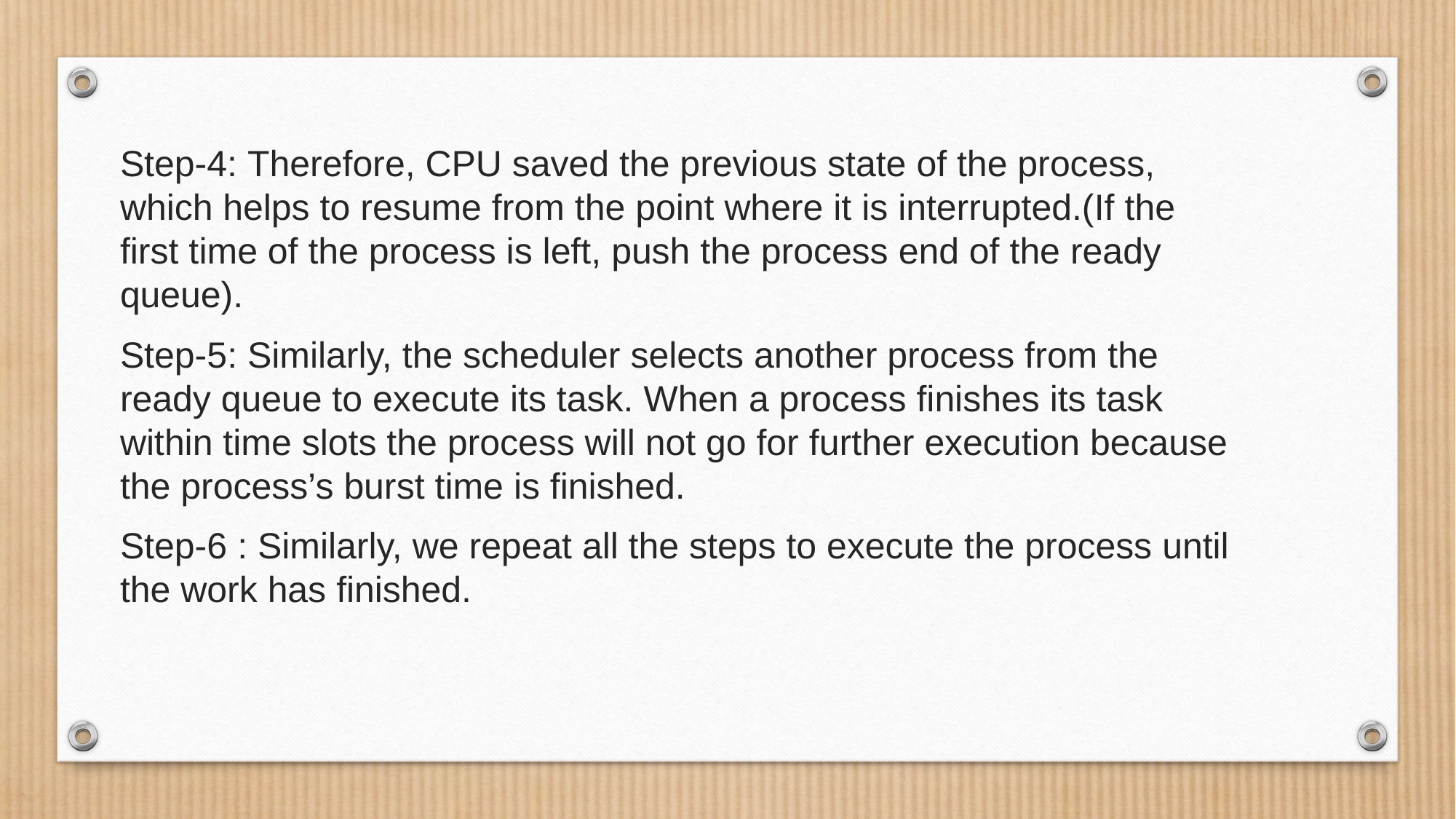

Step-4: Therefore, CPU saved the previous state of the process, which helps to resume from the point where it is interrupted.(If the first time of the process is left, push the process end of the ready queue).
Step-5: Similarly, the scheduler selects another process from the ready queue to execute its task. When a process finishes its task within time slots the process will not go for further execution because the process’s burst time is finished.
Step-6 : Similarly, we repeat all the steps to execute the process until the work has finished.